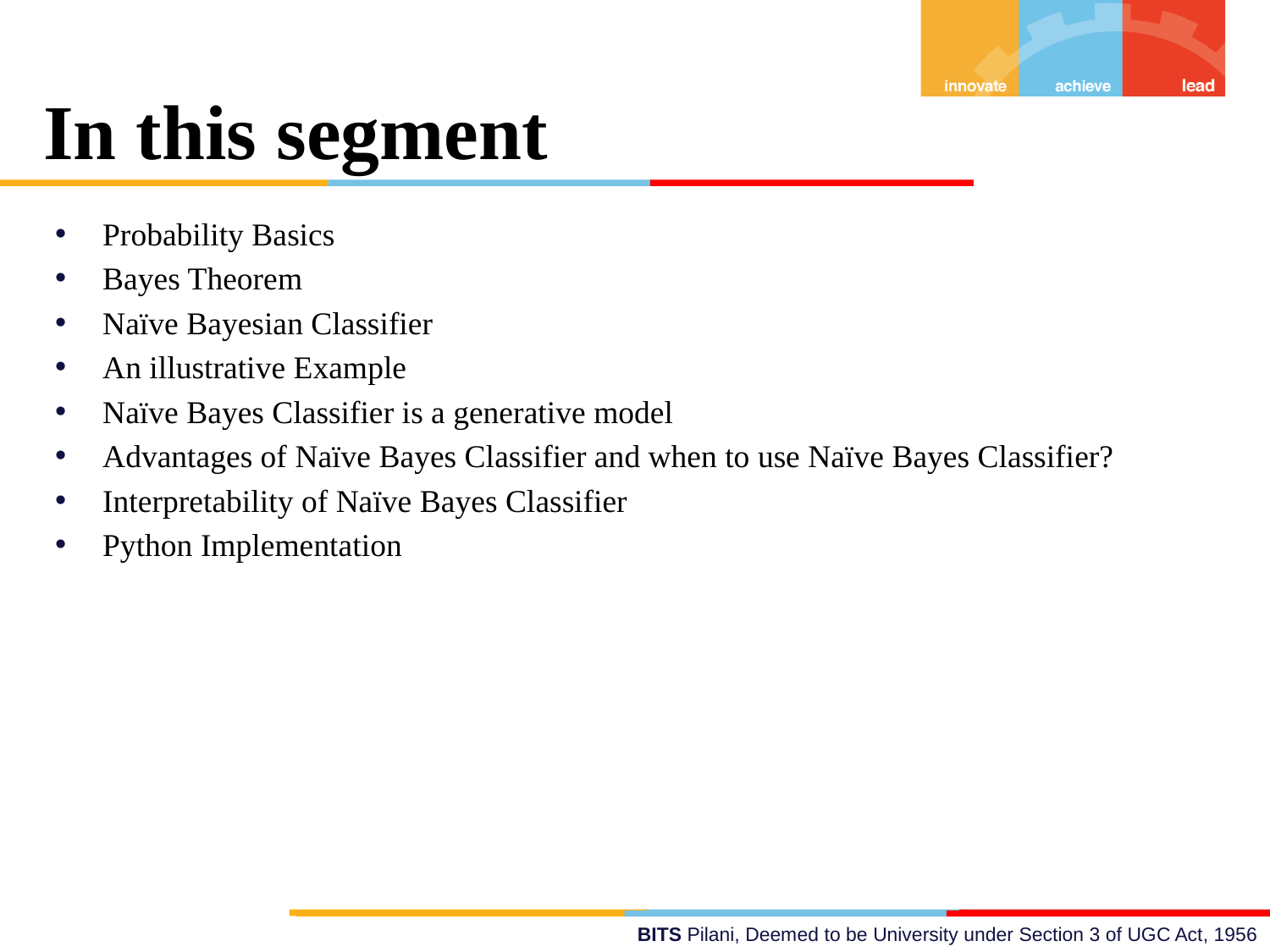

In this segment
Probability Basics
Bayes Theorem
Naïve Bayesian Classifier
An illustrative Example
Naïve Bayes Classifier is a generative model
Advantages of Naïve Bayes Classifier and when to use Naïve Bayes Classifier?
Interpretability of Naïve Bayes Classifier
Python Implementation